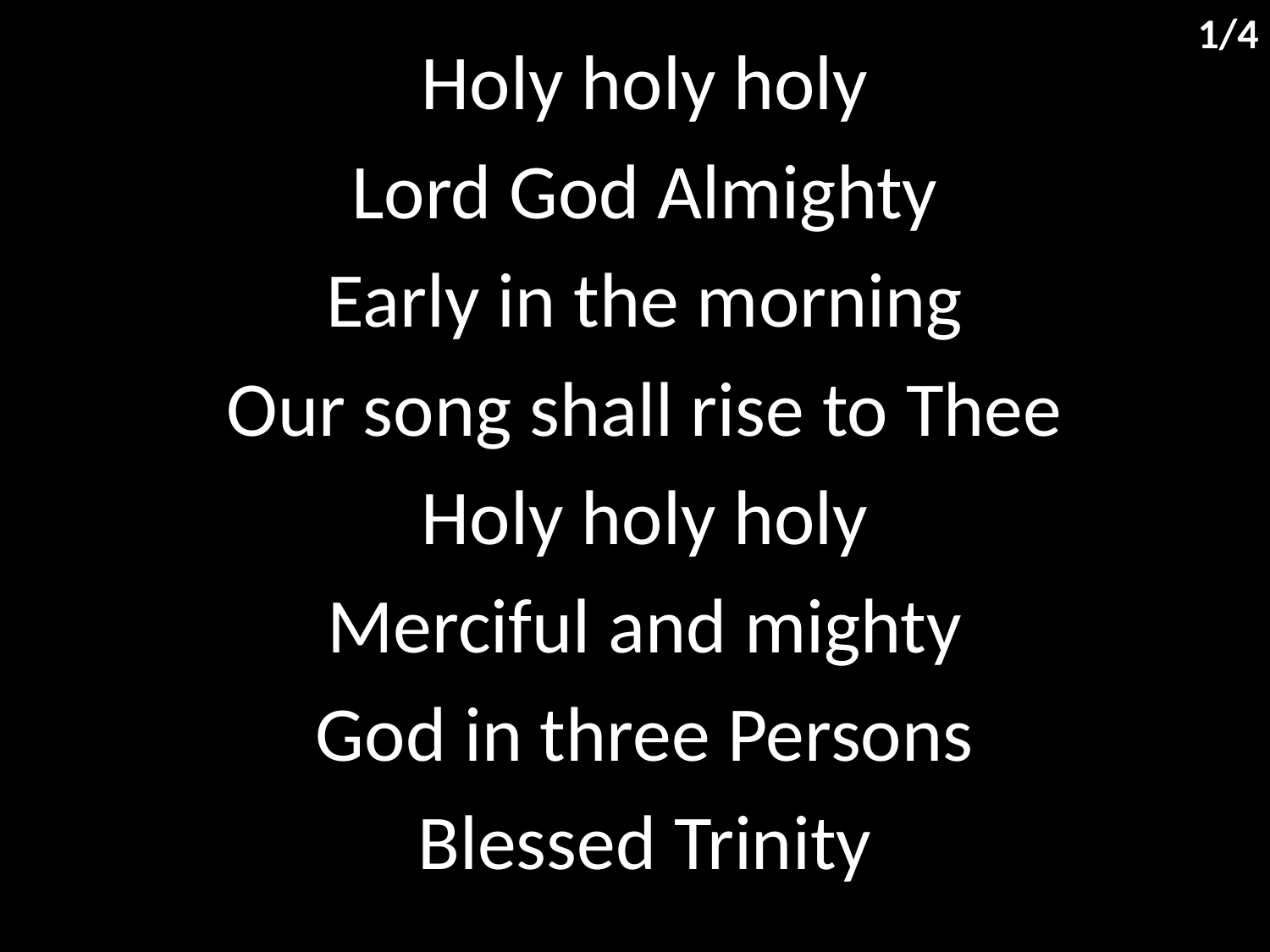

1/4
Holy holy holy
Lord God Almighty
Early in the morning
Our song shall rise to Thee
Holy holy holy
Merciful and mighty
God in three Persons
Blessed Trinity